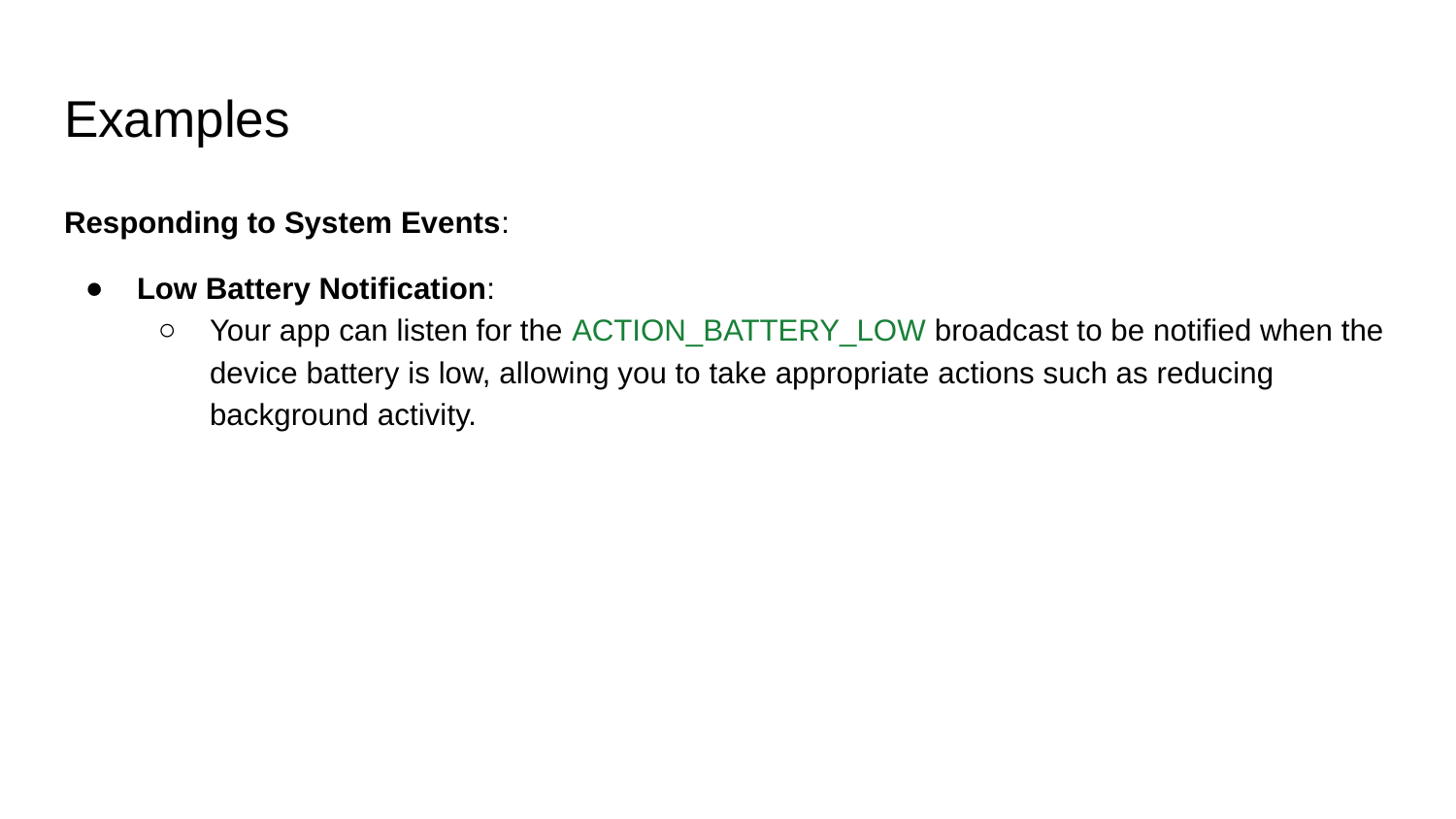

# Examples
Responding to System Events:
Low Battery Notification:
Your app can listen for the ACTION_BATTERY_LOW broadcast to be notified when the device battery is low, allowing you to take appropriate actions such as reducing background activity.